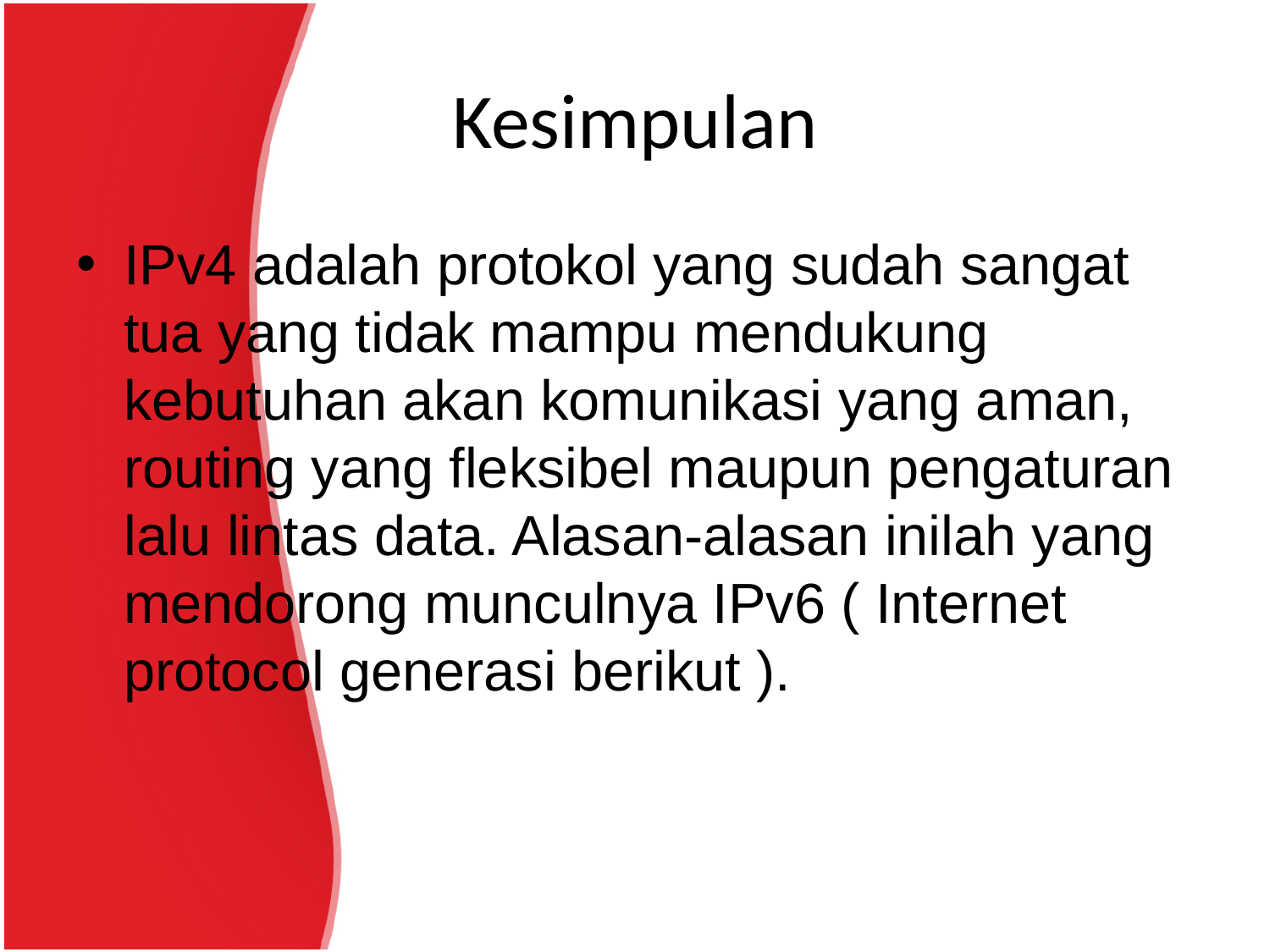

# Kesimpulan
IPv4 adalah protokol yang sudah sangat tua yang tidak mampu mendukung kebutuhan akan komunikasi yang aman, routing yang fleksibel maupun pengaturan lalu lintas data. Alasan-alasan inilah yang mendorong munculnya IPv6 ( Internet protocol generasi berikut ).